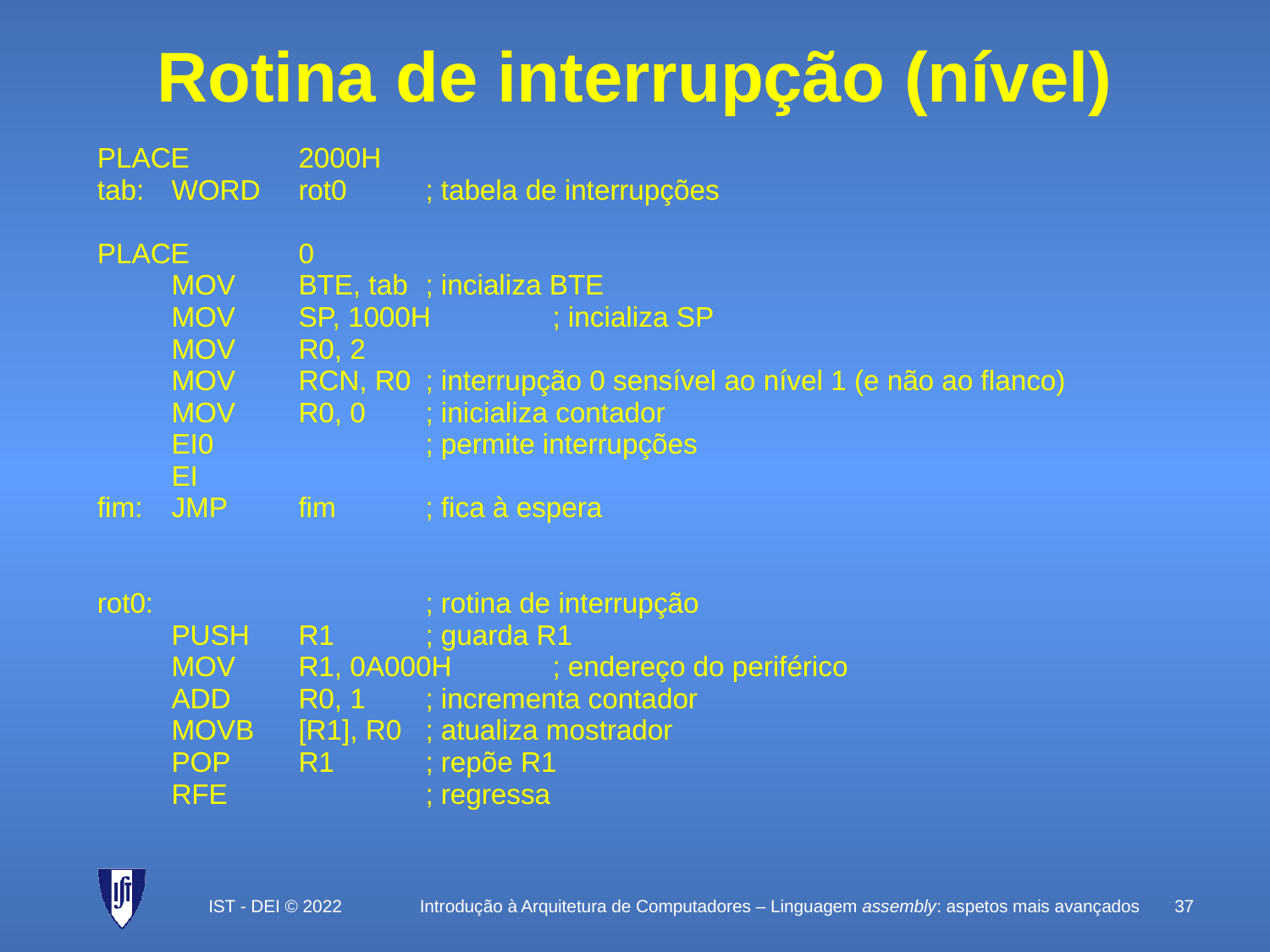

# Rotina de interrupção (nível)
PLACE	2000H
tab:	WORD	rot0	; tabela de interrupções

PLACE	0
	MOV	BTE, tab	; incializa BTE
	MOV	SP, 1000H	; incializa SP
	MOV	R0, 2
	MOV	RCN, R0	; interrupção 0 sensível ao nível 1 (e não ao flanco)
	MOV	R0, 0	; inicializa contador
	EI0		; permite interrupções
	EI
fim:	JMP	fim	; fica à espera

rot0:			; rotina de interrupção
	PUSH	R1	; guarda R1
	MOV	R1, 0A000H	; endereço do periférico
	ADD	R0, 1	; incrementa contador
	MOVB	[R1], R0	; atualiza mostrador
	POP	R1	; repõe R1
	RFE		; regressa
IST - DEI © 2022